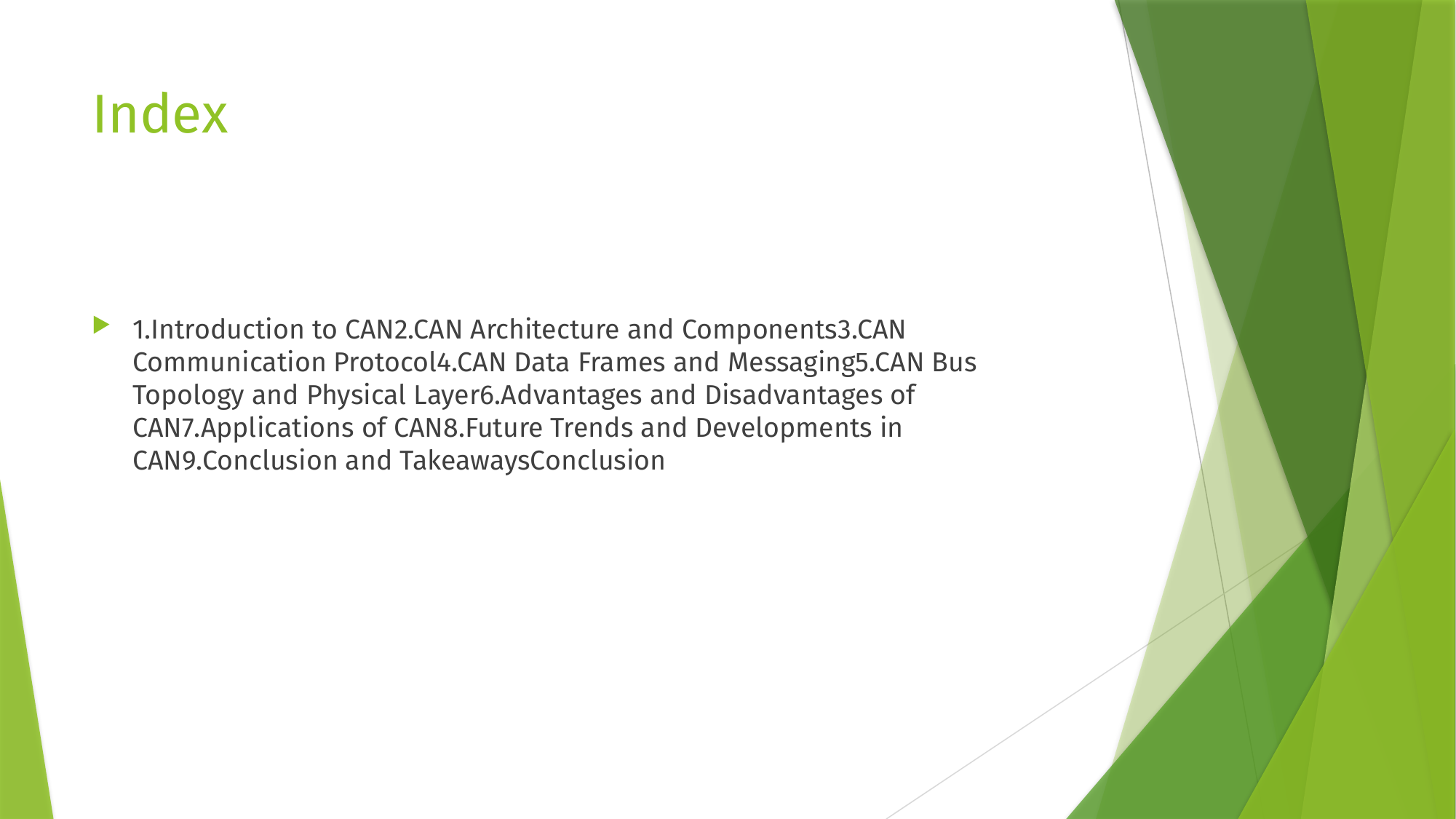

# Index

1.Introduction to CAN2.CAN Architecture and Components3.CAN Communication Protocol4.CAN Data Frames and Messaging5.CAN Bus Topology and Physical Layer6.Advantages and Disadvantages of CAN7.Applications of CAN8.Future Trends and Developments in CAN9.Conclusion and TakeawaysConclusion